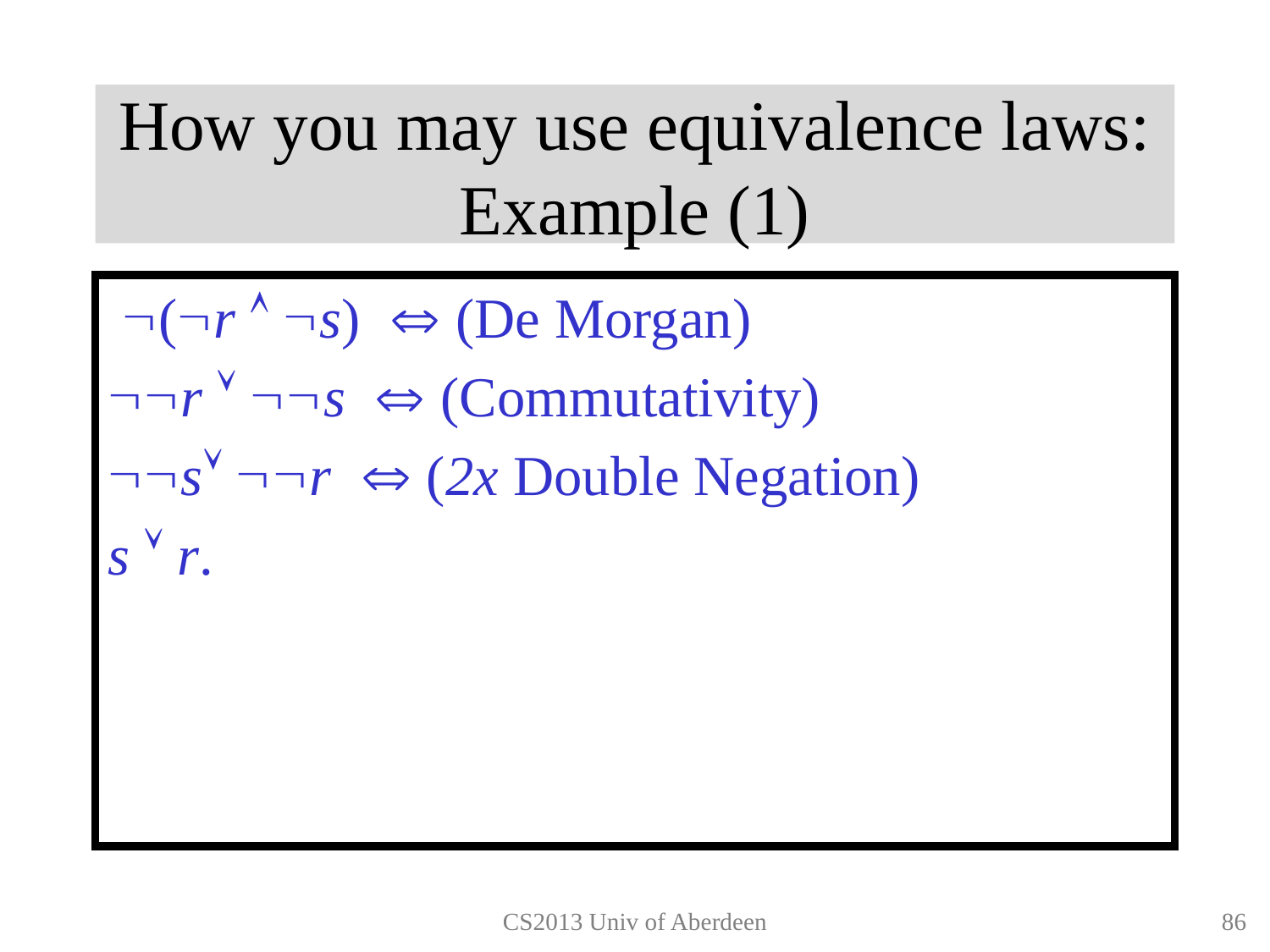

# How you may use equivalence laws: Example (1)
 ¬(¬r ∧ ¬s)  ⇔ (De Morgan)
¬¬r ∨ ¬¬s  ⇔ (Commutativity)
¬¬s∨ ¬¬r  ⇔ (2x Double Negation)
s ∨ r.

CS2013 Univ of Aberdeen
86